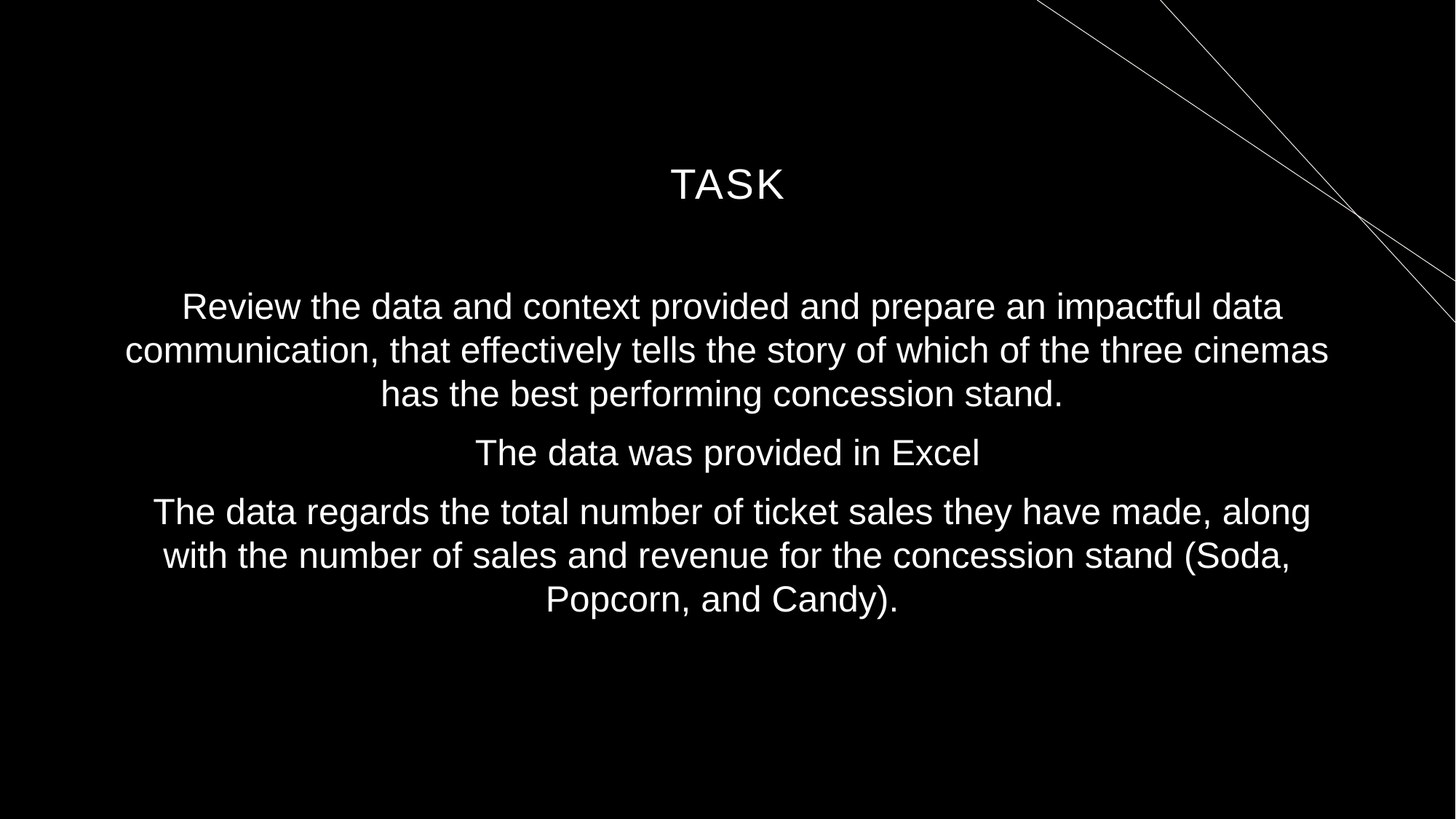

# task
 Review the data and context provided and prepare an impactful data communication, that effectively tells the story of which of the three cinemas has the best performing concession stand.
The data was provided in Excel
 The data regards the total number of ticket sales they have made, along with the number of sales and revenue for the concession stand (Soda, Popcorn, and Candy).